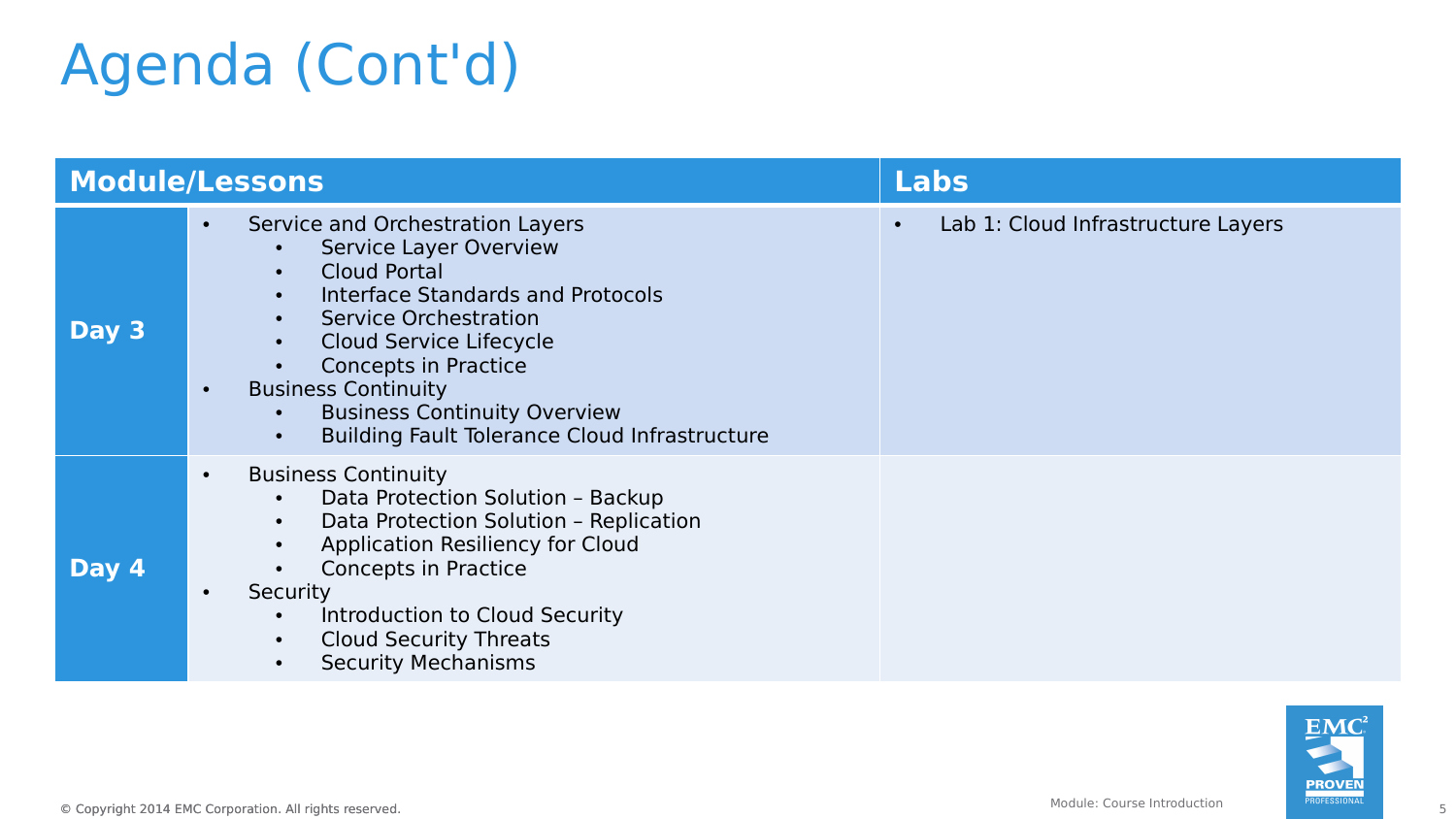

# Agenda (Cont'd)
| Module/Lessons |  | Labs |
| --- | --- | --- |
| Day 3 | Service and Orchestration Layers Service Layer Overview Cloud Portal Interface Standards and Protocols Service Orchestration Cloud Service Lifecycle Concepts in Practice Business Continuity Business Continuity Overview Building Fault Tolerance Cloud Infrastructure | Lab 1: Cloud Infrastructure Layers |
| Day 4 | Business Continuity Data Protection Solution – Backup Data Protection Solution – Replication Application Resiliency for Cloud Concepts in Practice Security Introduction to Cloud Security Cloud Security Threats Security Mechanisms |  |
Module: Course Introduction